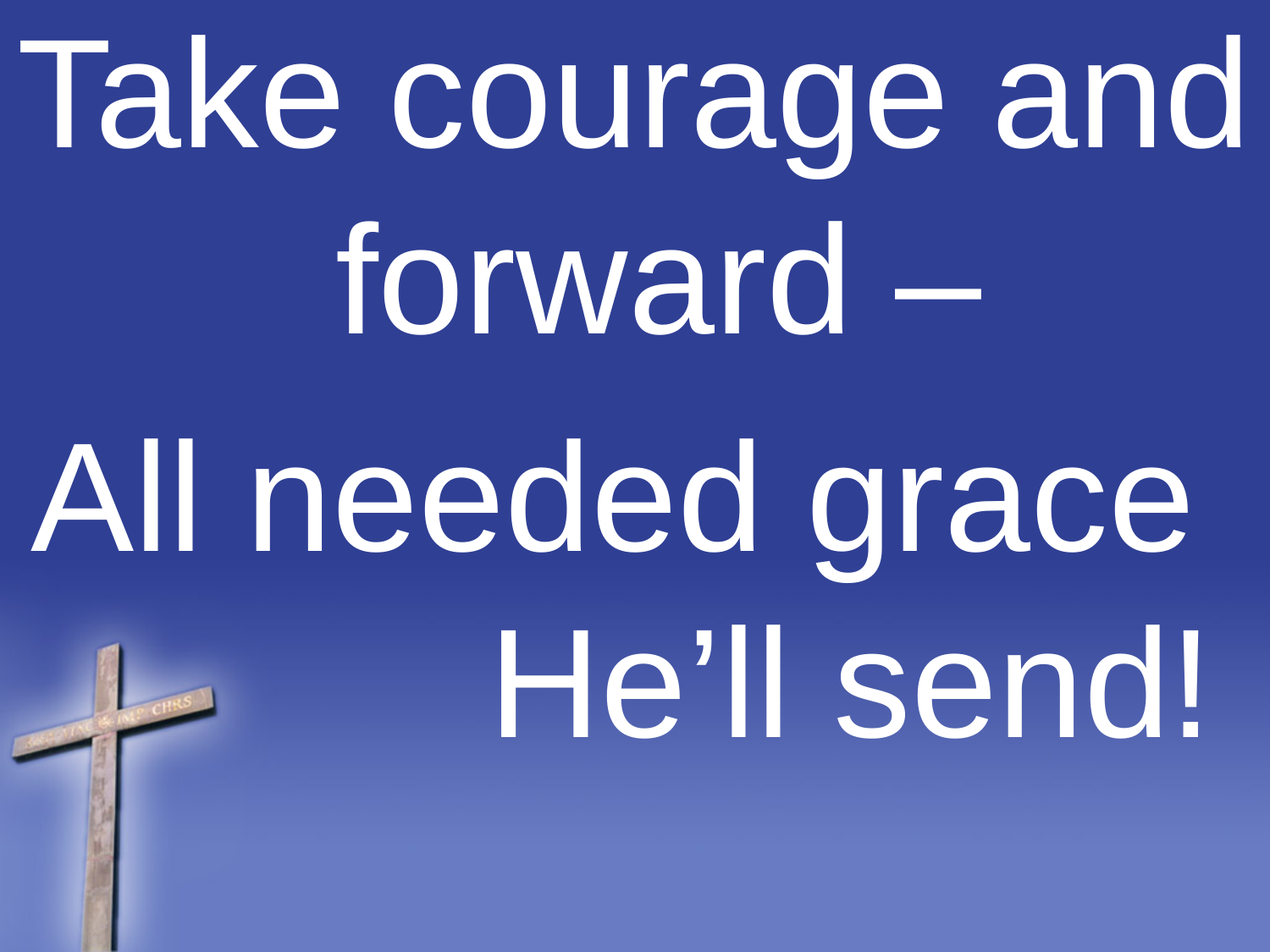

Take courage and forward –
All needed grace           He’ll send!